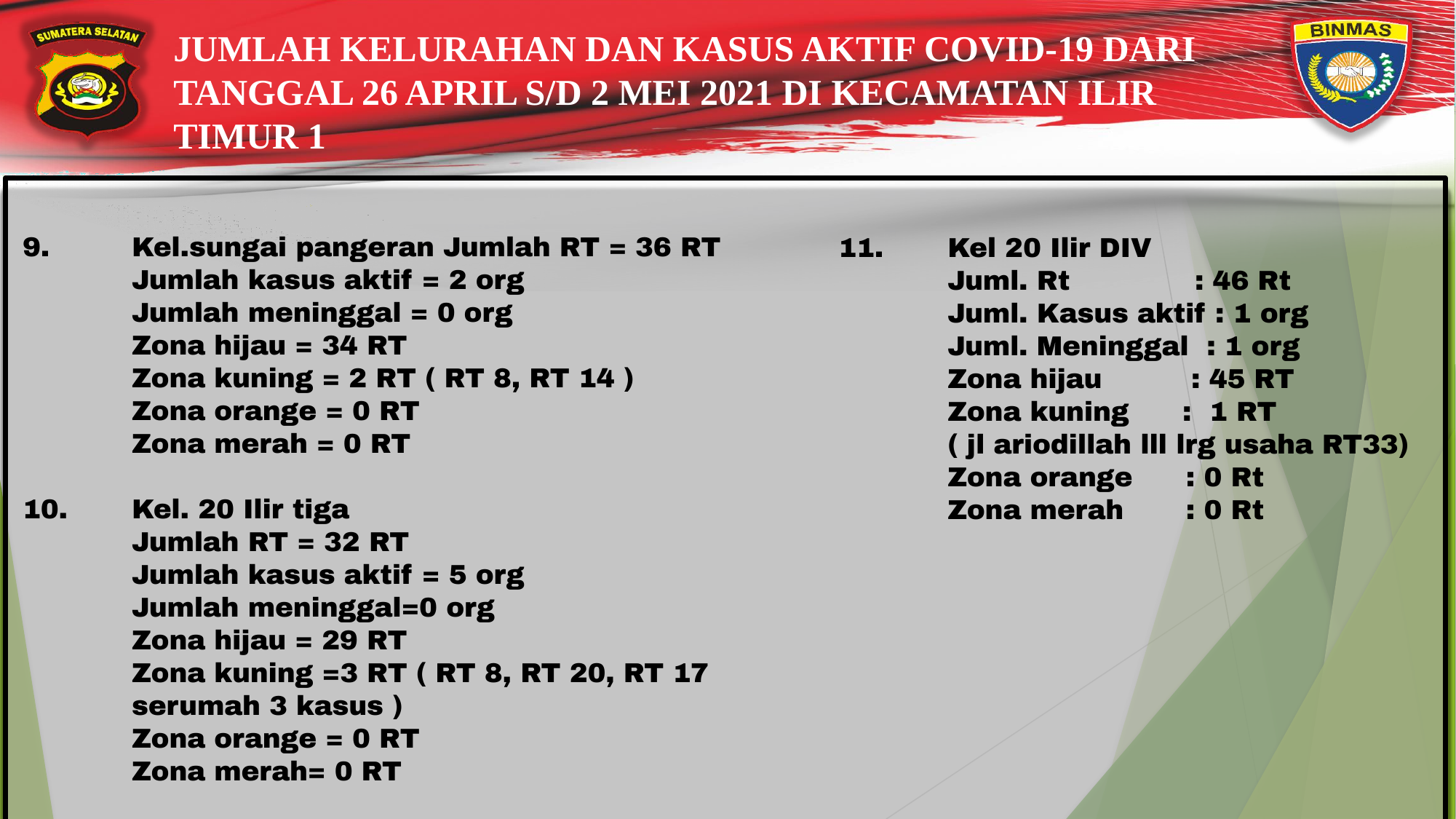

JUMLAH KELURAHAN DAN KASUS AKTIF COVID-19 DARI TANGGAL 26 APRIL S/D 2 MEI 2021 DI KECAMATAN ILIR TIMUR 1
9.	Kel.sungai pangeran Jumlah RT = 36 RT
	Jumlah kasus aktif = 2 org
	Jumlah meninggal = 0 org
	Zona hijau = 34 RT
	Zona kuning = 2 RT ( RT 8, RT 14 )
	Zona orange = 0 RT
	Zona merah = 0 RT

10.	Kel. 20 Ilir tiga
	Jumlah RT = 32 RT
	Jumlah kasus aktif = 5 org
	Jumlah meninggal=0 org
	Zona hijau = 29 RT
	Zona kuning =3 RT ( RT 8, RT 20, RT 17 	serumah 3 kasus )
	Zona orange = 0 RT
	Zona merah= 0 RT

11.	Kel 20 Ilir DIV
	Juml. Rt              : 46 Rt
	Juml. Kasus aktif : 1 org
	Juml. Meninggal  : 1 org
	Zona hijau          : 45 RT
	Zona kuning      :  1 RT
	( jl ariodillah lll lrg usaha RT33)
	Zona orange      : 0 Rt
	Zona merah       : 0 Rt